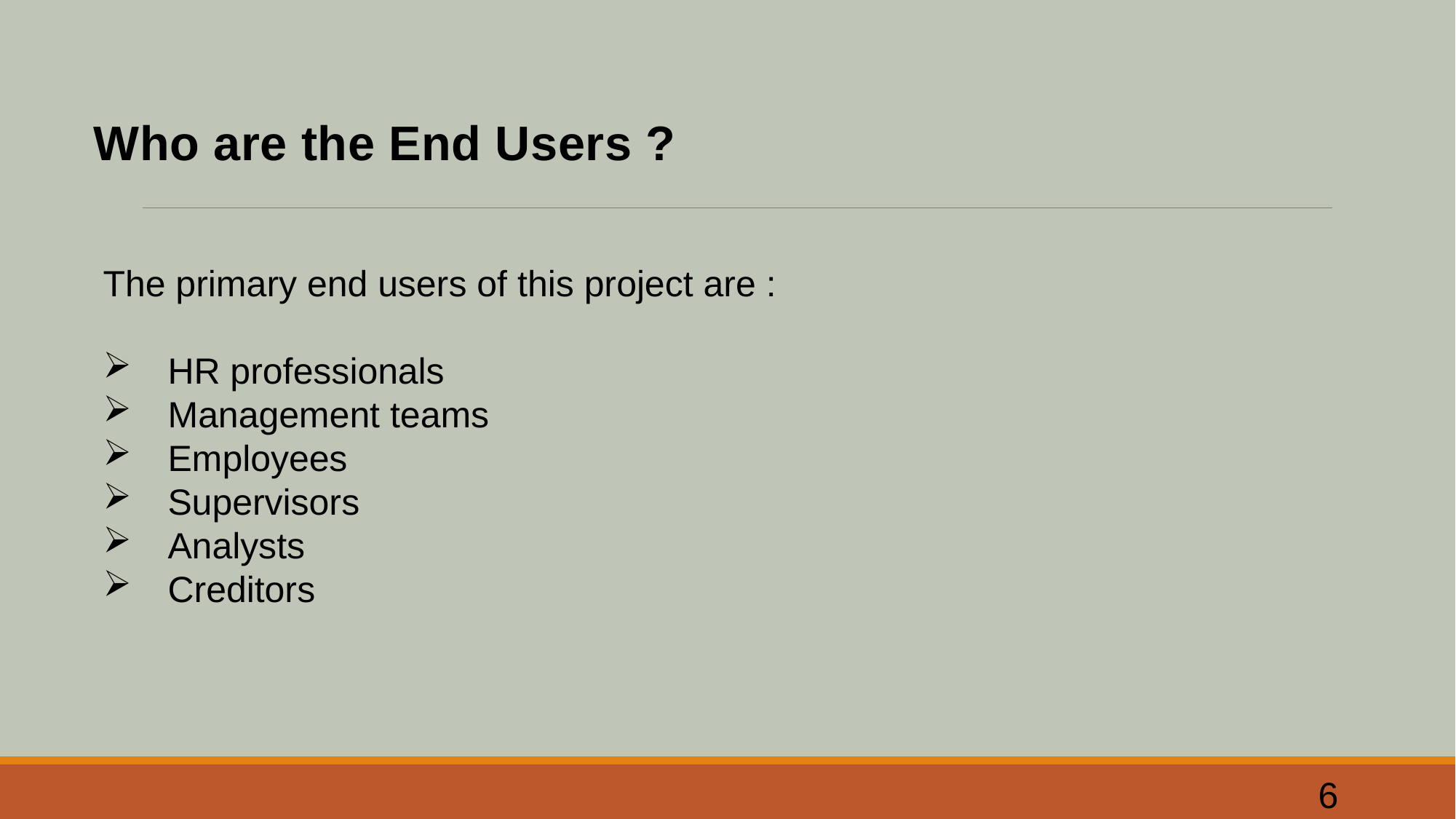

# Who are the End Users ?
The primary end users of this project are :

 HR professionals
 Management teams
 Employees
 Supervisors
 Analysts
 Creditors

6